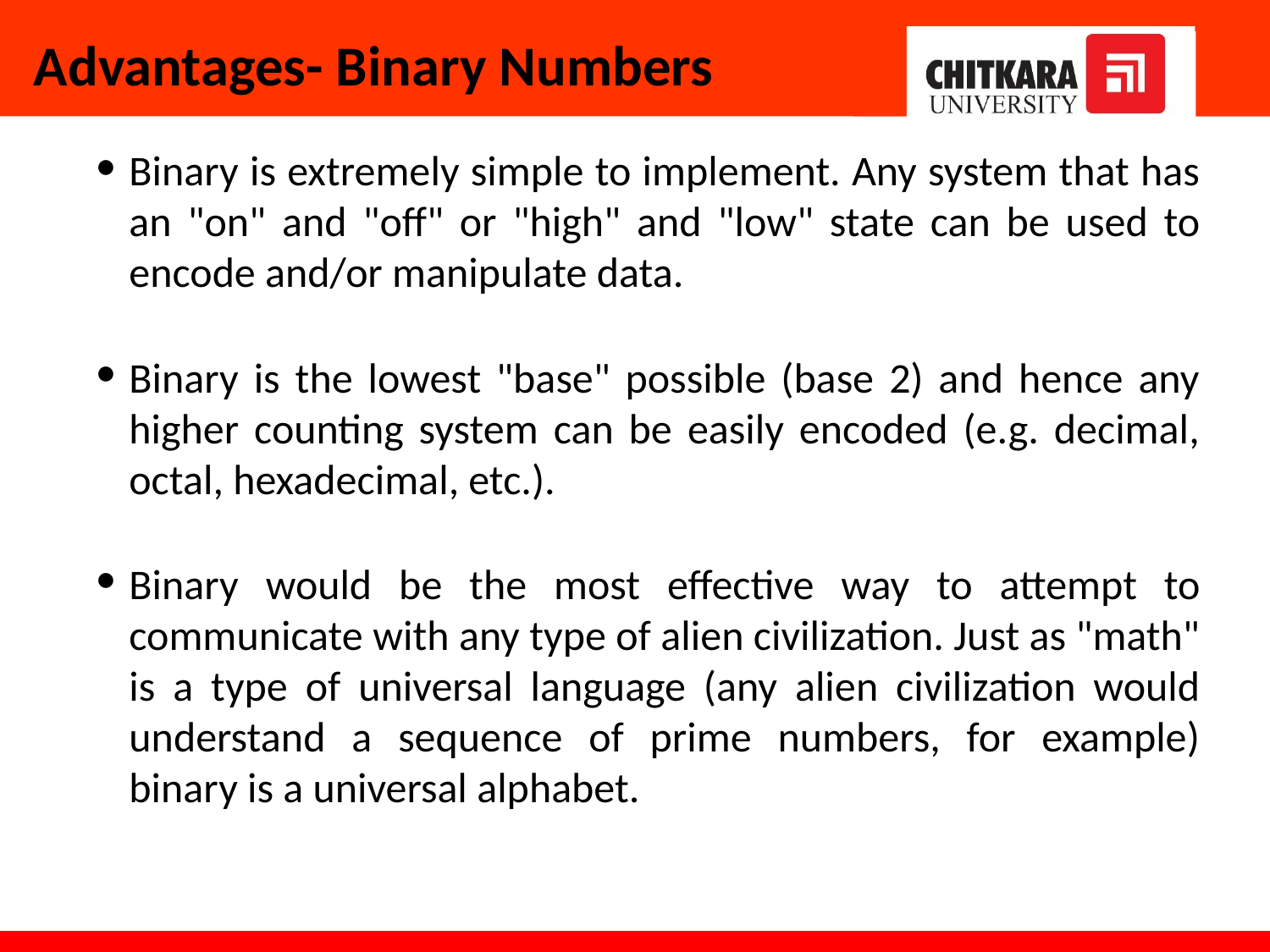

Advantages- Binary Numbers
Binary is extremely simple to implement. Any system that has an "on" and "off" or "high" and "low" state can be used to encode and/or manipulate data.

Binary is the lowest "base" possible (base 2) and hence any higher counting system can be easily encoded (e.g. decimal, octal, hexadecimal, etc.).

Binary would be the most effective way to attempt to communicate with any type of alien civilization. Just as "math" is a type of universal language (any alien civilization would understand a sequence of prime numbers, for example) binary is a universal alphabet.